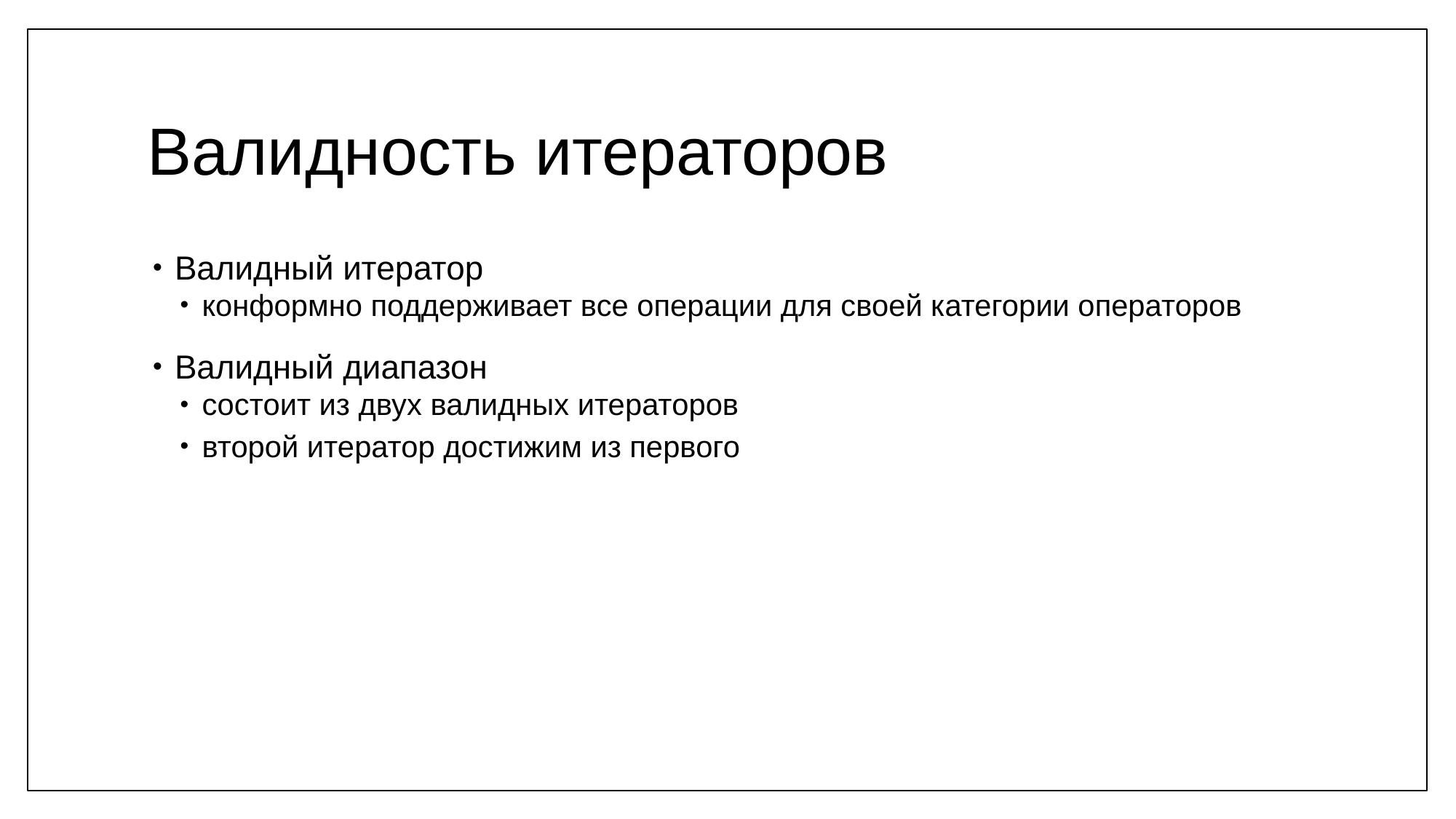

# Валидность итераторов
Валидный итератор
конформно поддерживает все операции для своей категории операторов
Валидный диапазон
состоит из двух валидных итераторов
второй итератор достижим из первого